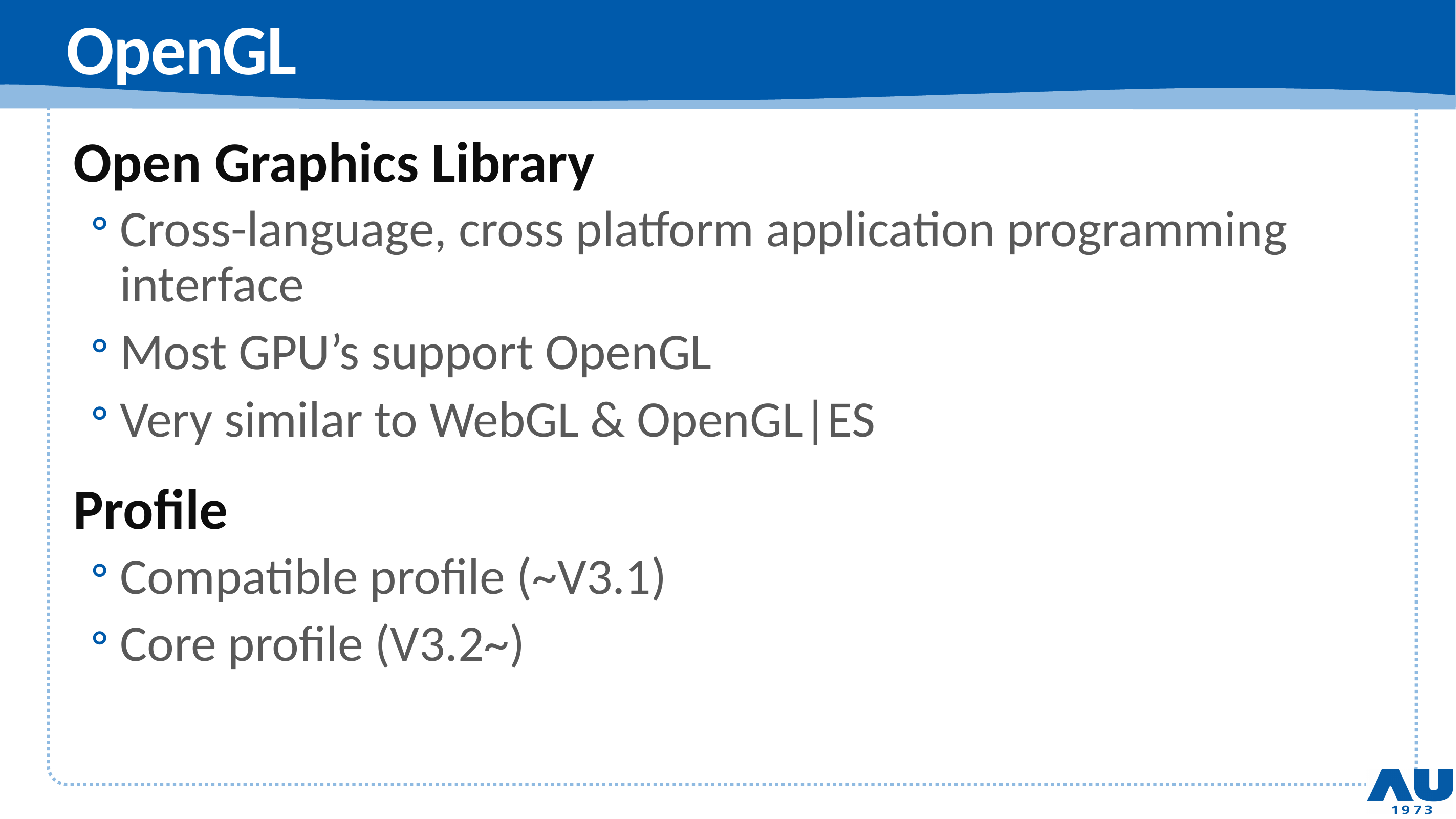

# OpenGL
Open Graphics Library
Cross-language, cross platform application programming interface
Most GPU’s support OpenGL
Very similar to WebGL & OpenGL|ES
Profile
Compatible profile (~V3.1)
Core profile (V3.2~)